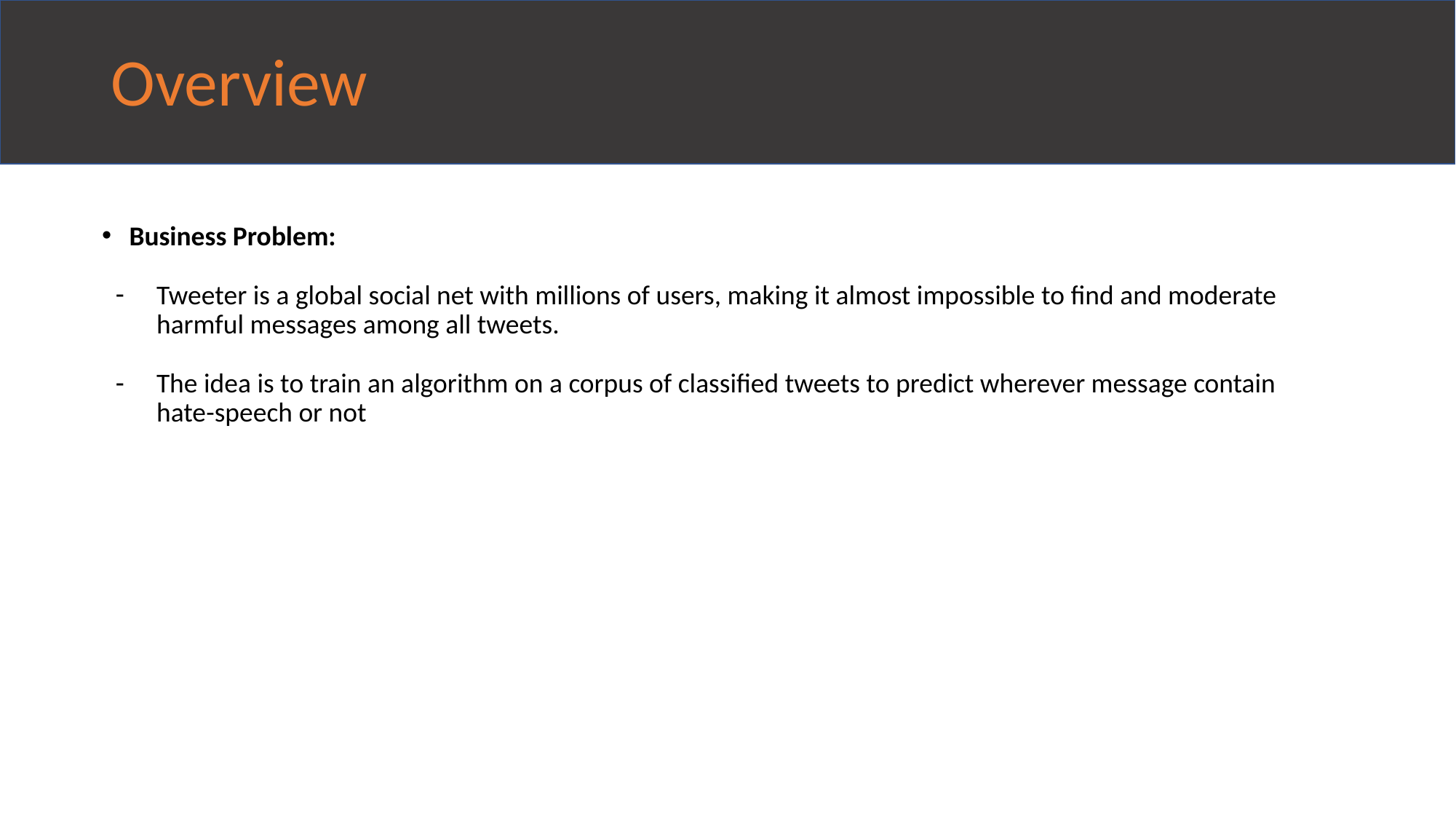

# Overview
Business Problem:

Tweeter is a global social net with millions of users, making it almost impossible to find and moderate harmful messages among all tweets.

The idea is to train an algorithm on a corpus of classified tweets to predict wherever message contain hate-speech or not